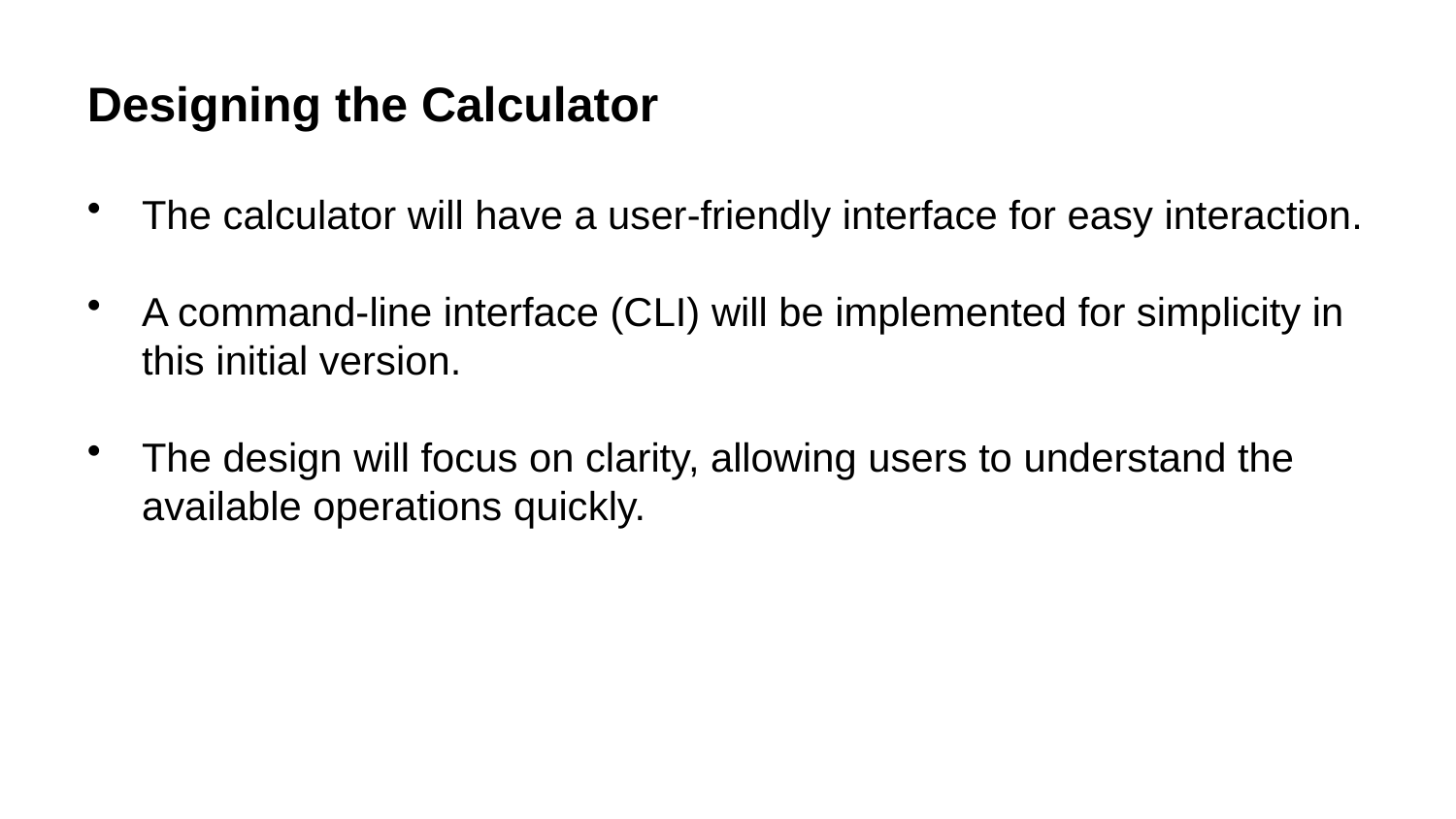

Designing the Calculator
The calculator will have a user-friendly interface for easy interaction.

A command-line interface (CLI) will be implemented for simplicity in this initial version.

The design will focus on clarity, allowing users to understand the available operations quickly.